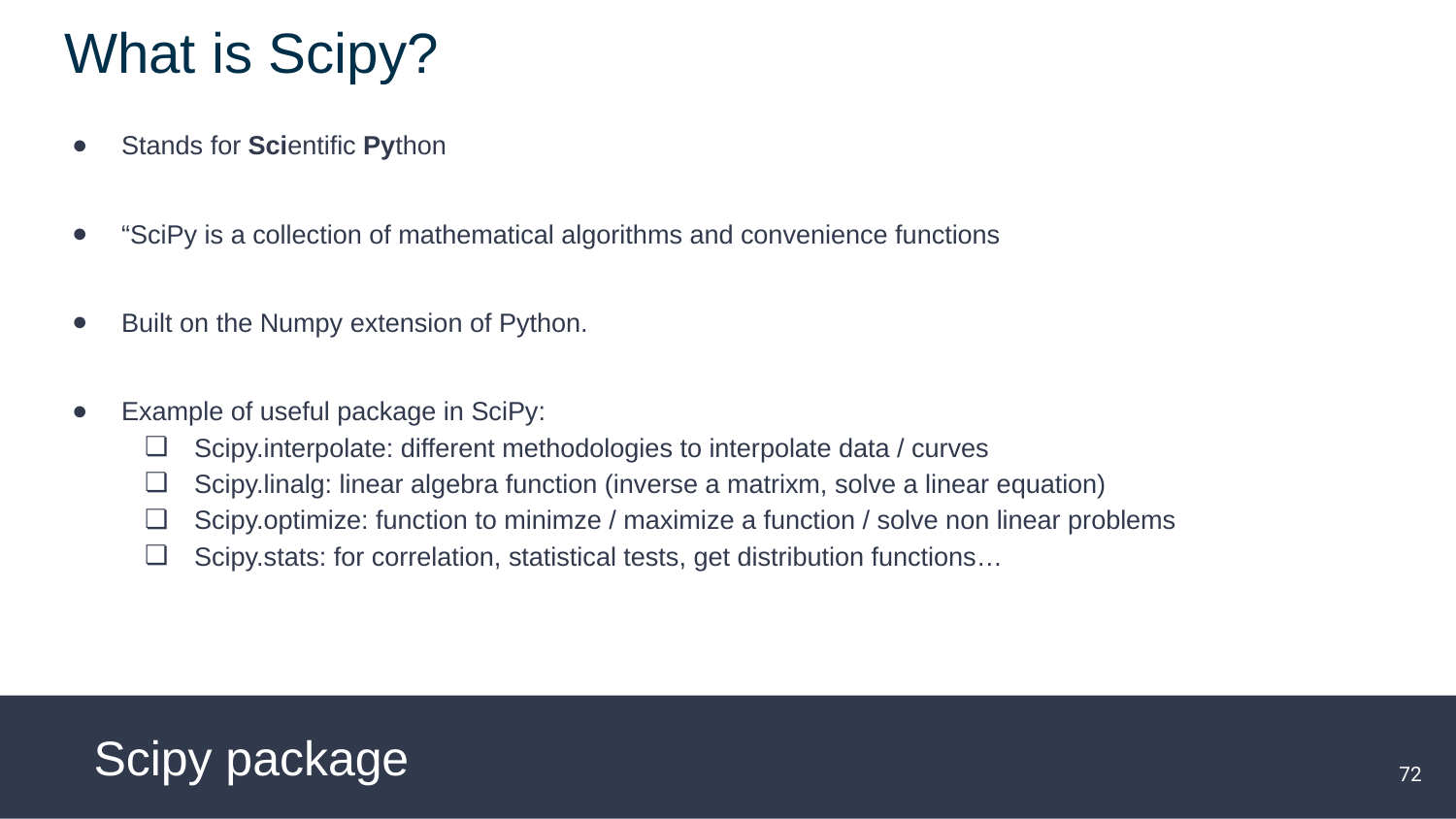

What is Scipy?
Stands for Scientific Python

“SciPy is a collection of mathematical algorithms and convenience functions

Built on the Numpy extension of Python.

Example of useful package in SciPy:
Scipy.interpolate: different methodologies to interpolate data / curves
Scipy.linalg: linear algebra function (inverse a matrixm, solve a linear equation)
Scipy.optimize: function to minimze / maximize a function / solve non linear problems
Scipy.stats: for correlation, statistical tests, get distribution functions…

Scipy package
72